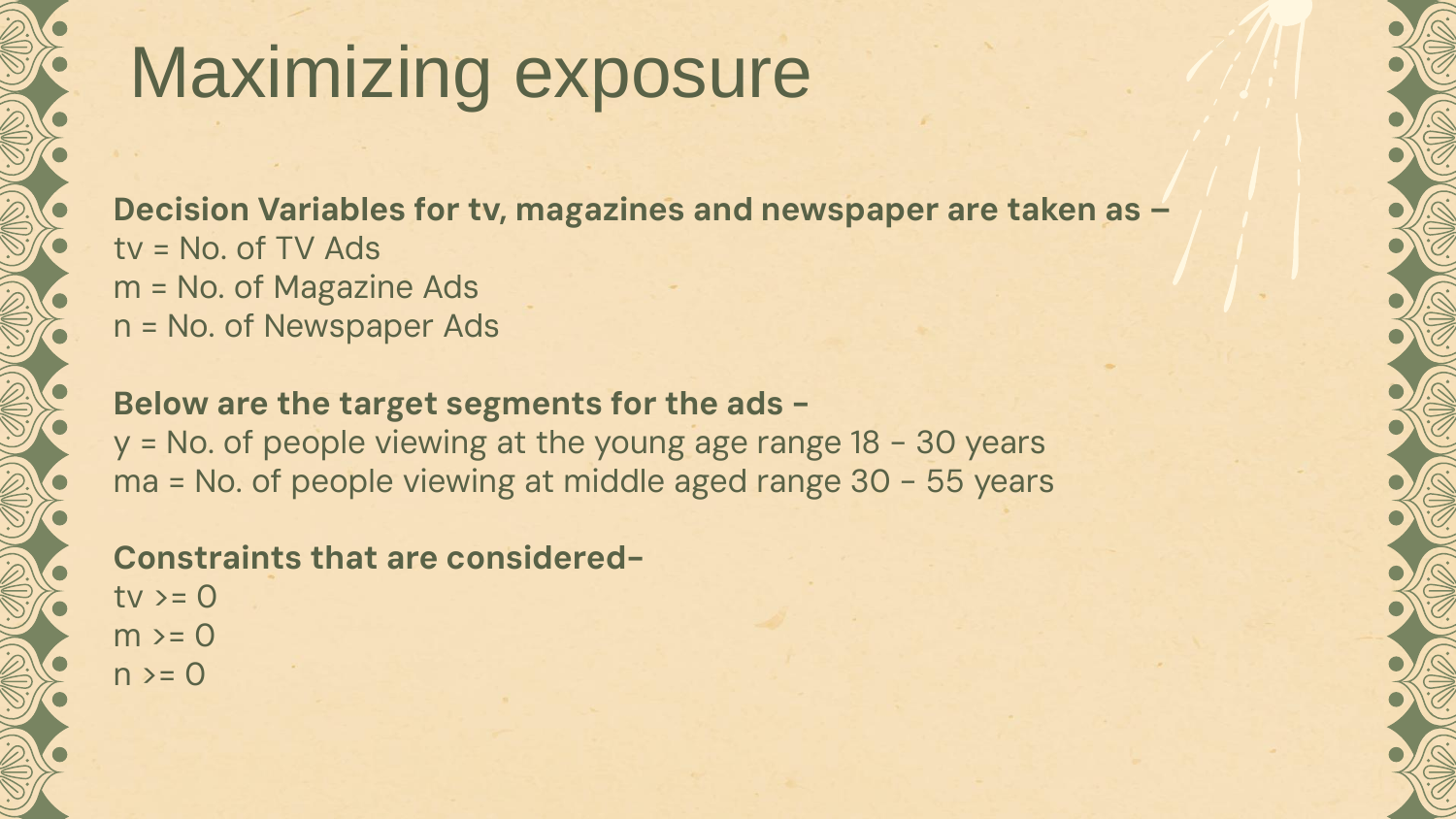

# Maximizing exposure
Decision Variables for tv, magazines and newspaper are taken as –
tv = No. of TV Ads
m = No. of Magazine Ads
n = No. of Newspaper Ads

Below are the target segments for the ads -
y = No. of people viewing at the young age range 18 - 30 years
ma = No. of people viewing at middle aged range 30 - 55 years

Constraints that are considered-
tv >= 0
m >= 0
n >= 0